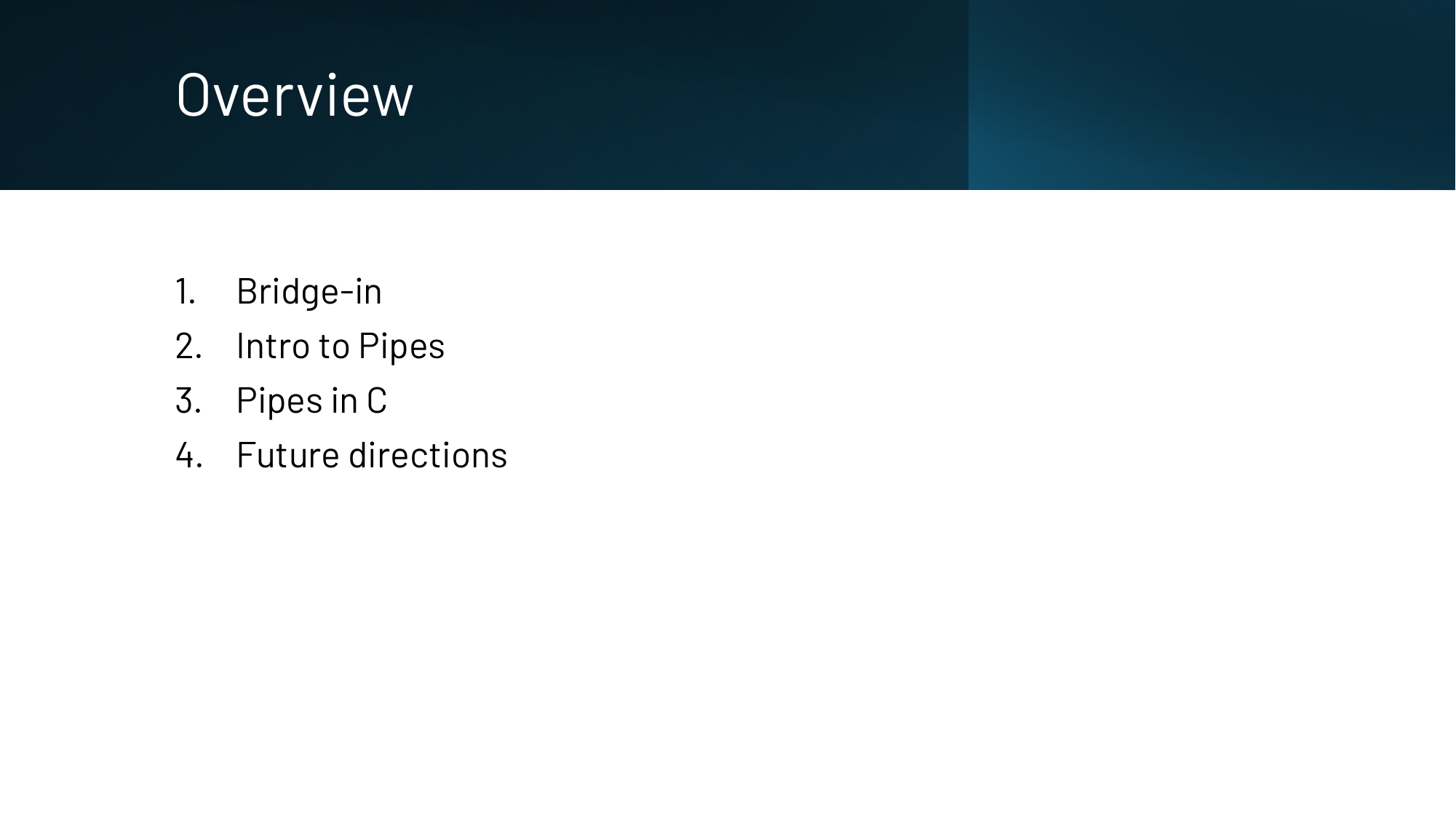

# Overview
Bridge-in
Intro to Pipes
Pipes in C
Future directions
3